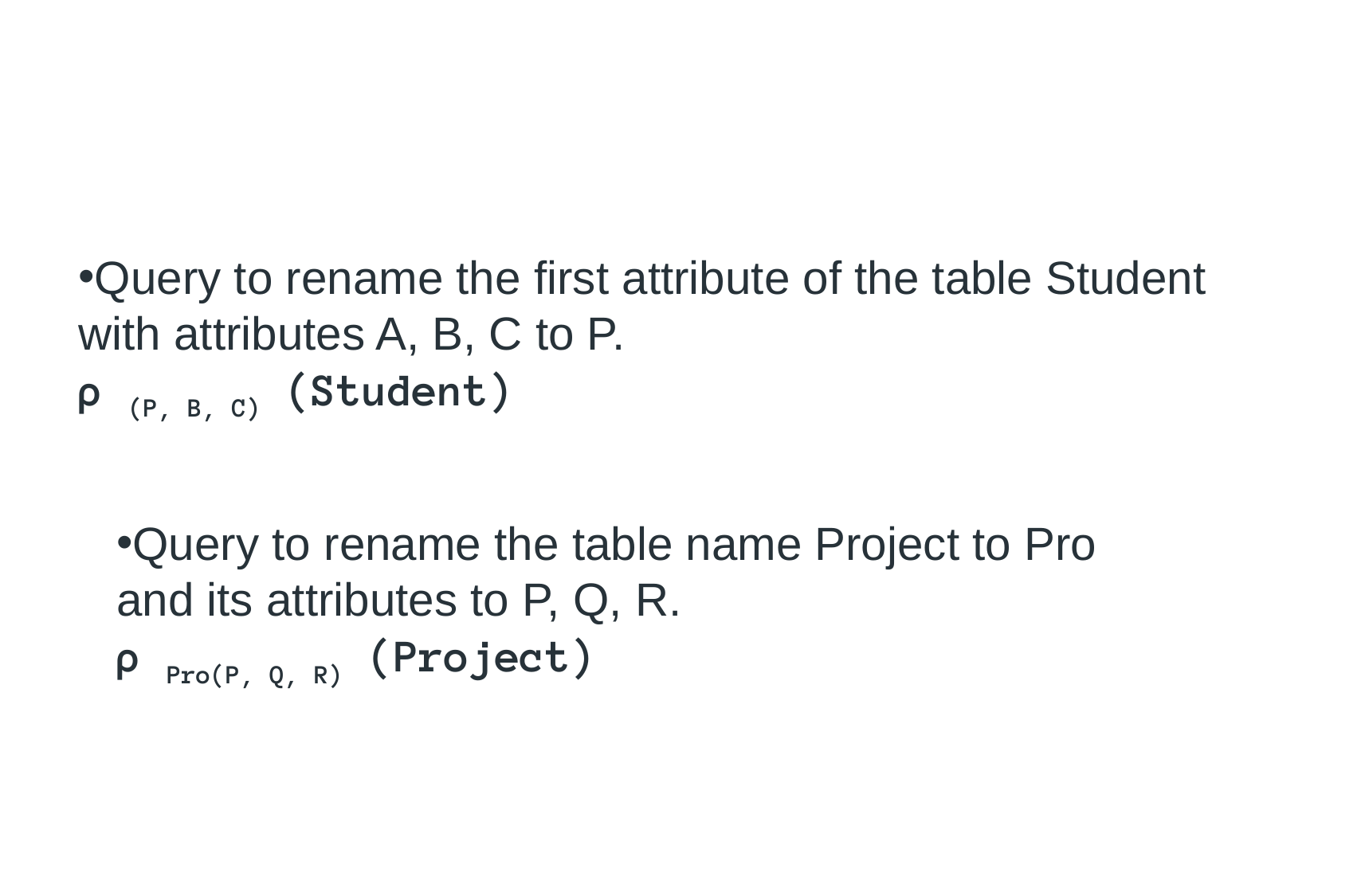

Query to rename the first attribute of the table Student with attributes A, B, C to P.
ρ (P, B, C) (Student)

Query to rename the table name Project to Pro and its attributes to P, Q, R.
ρ Pro(P, Q, R) (Project)